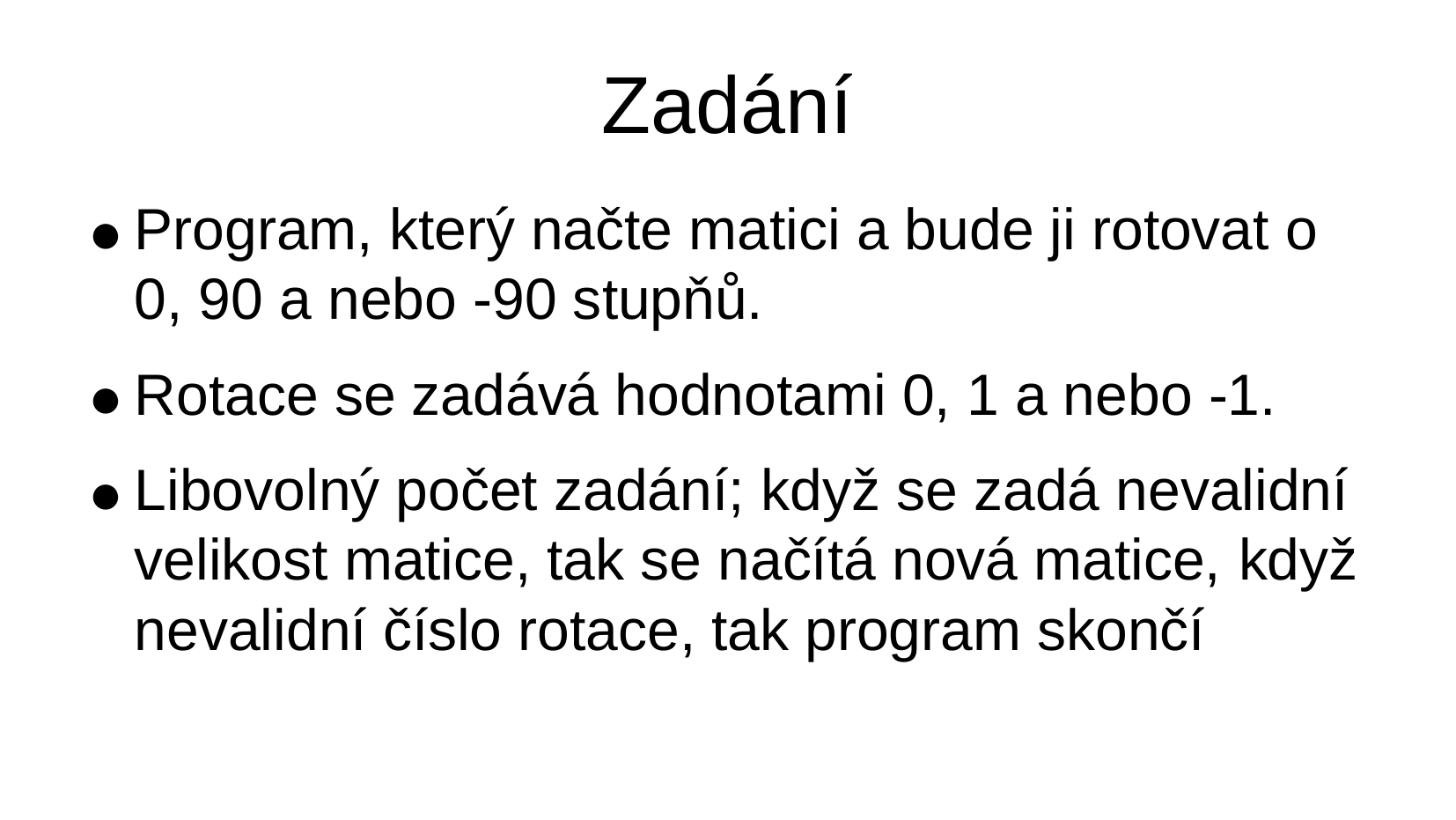

# Zadání
Program, který načte matici a bude ji rotovat o 0, 90 a nebo -90 stupňů.
Rotace se zadává hodnotami 0, 1 a nebo -1.
Libovolný počet zadání; když se zadá nevalidní velikost matice, tak se načítá nová matice, když nevalidní číslo rotace, tak program skončí